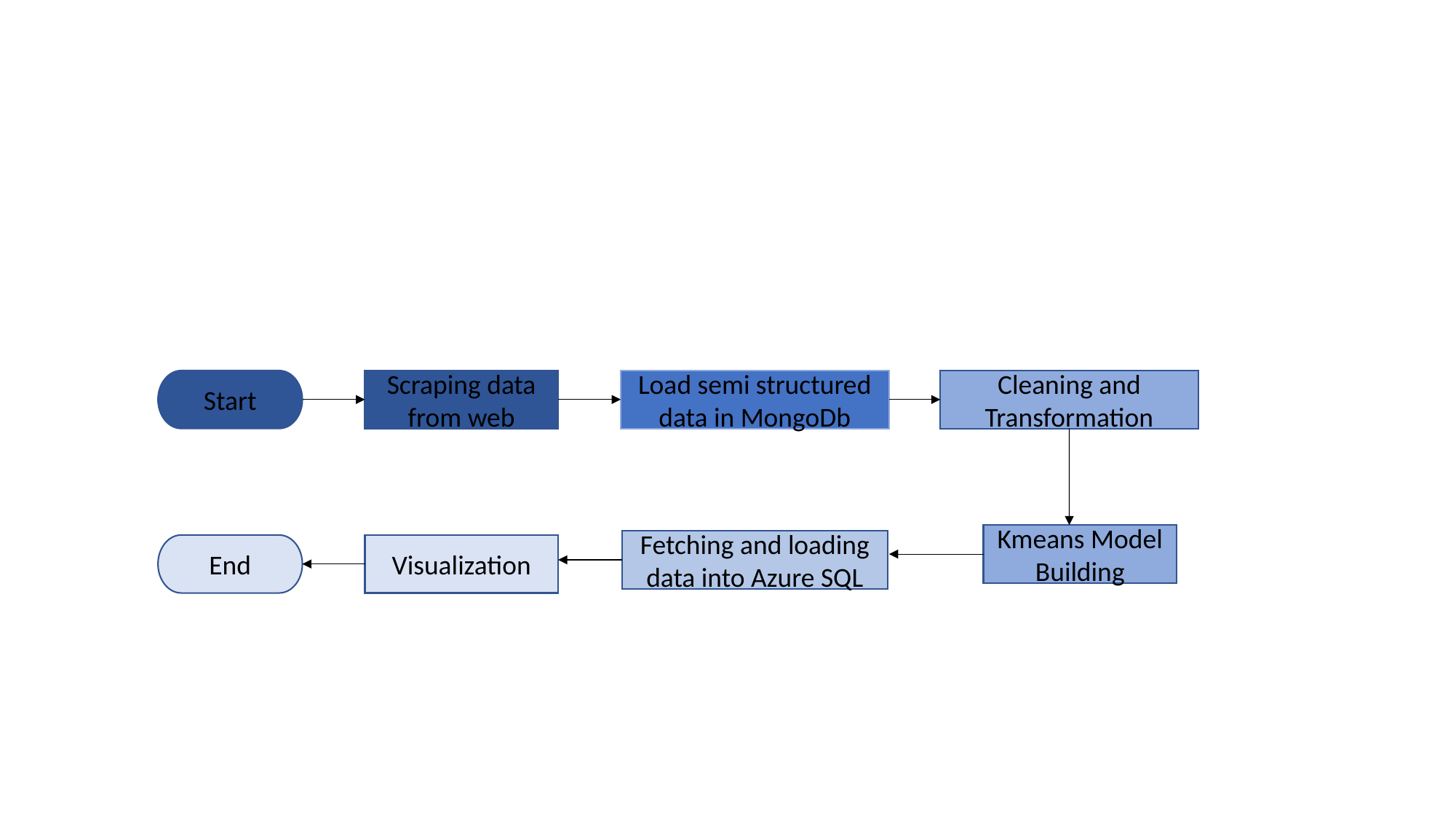

#

Cleaning and Transformation
Start
Scraping data from web
Load semi structured data in MongoDb
Kmeans Model Building
Fetching and loading data into Azure SQL
End
Visualization